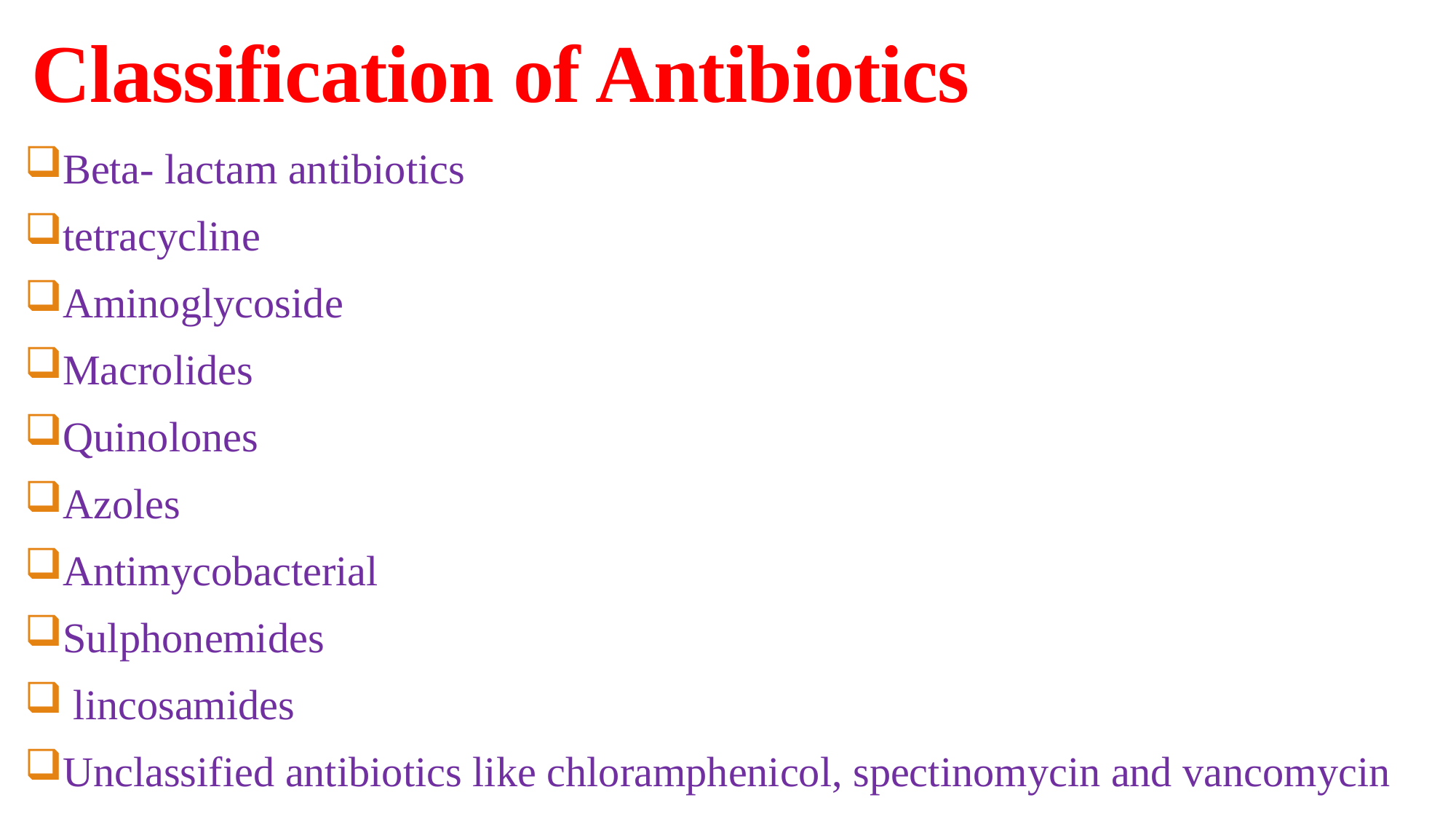

# Classification of Antibiotics
Beta- lactam antibiotics
tetracycline
Aminoglycoside
Macrolides
Quinolones
Azoles
Antimycobacterial
Sulphonemides
 lincosamides
Unclassified antibiotics like chloramphenicol, spectinomycin and vancomycin